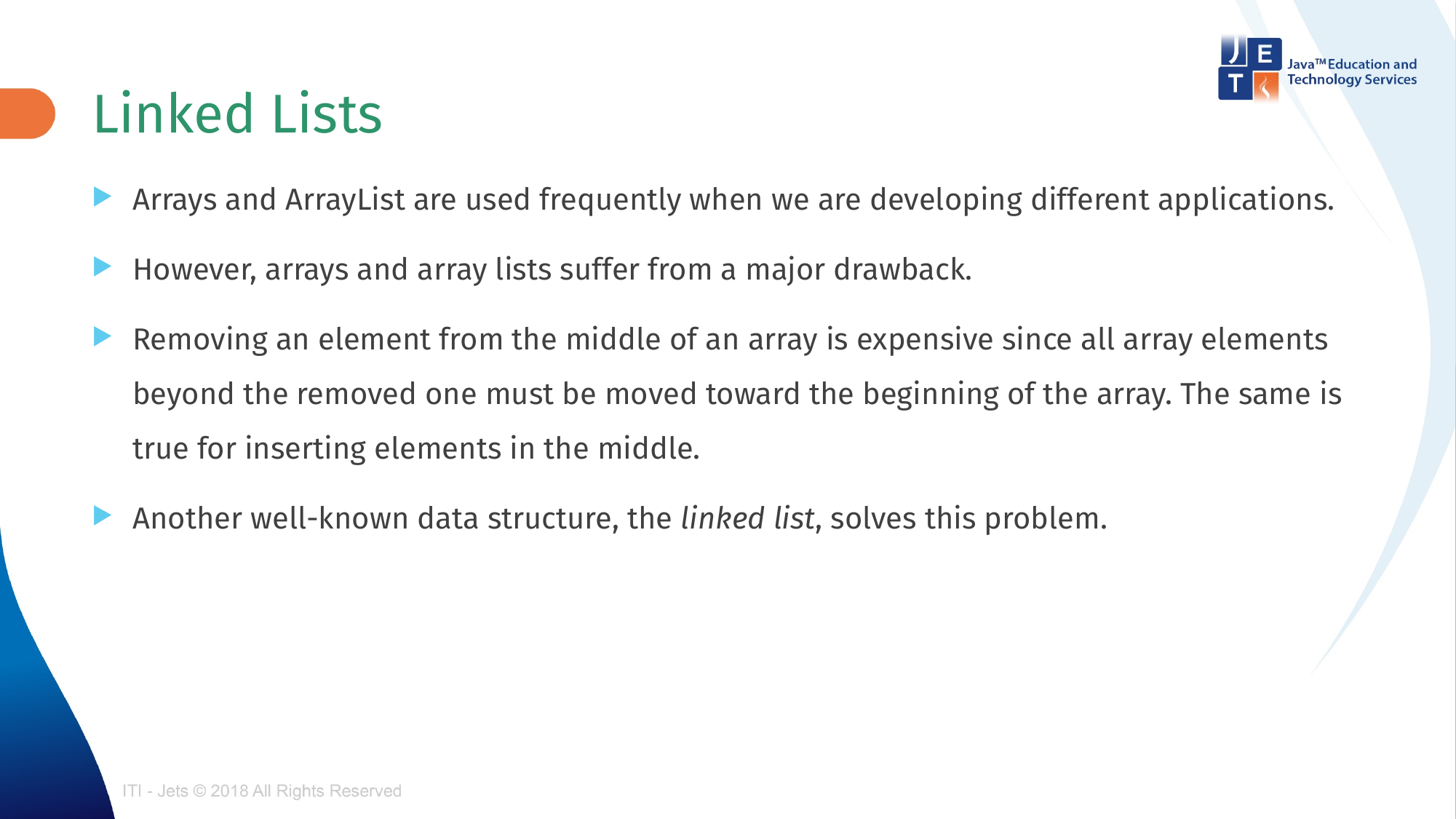

# Linked Lists
Arrays and ArrayList are used frequently when we are developing different applications.
However, arrays and array lists suffer from a major drawback.
Removing an element from the middle of an array is expensive since all array elements beyond the removed one must be moved toward the beginning of the array. The same is true for inserting elements in the middle.
Another well-known data structure, the linked list, solves this problem.